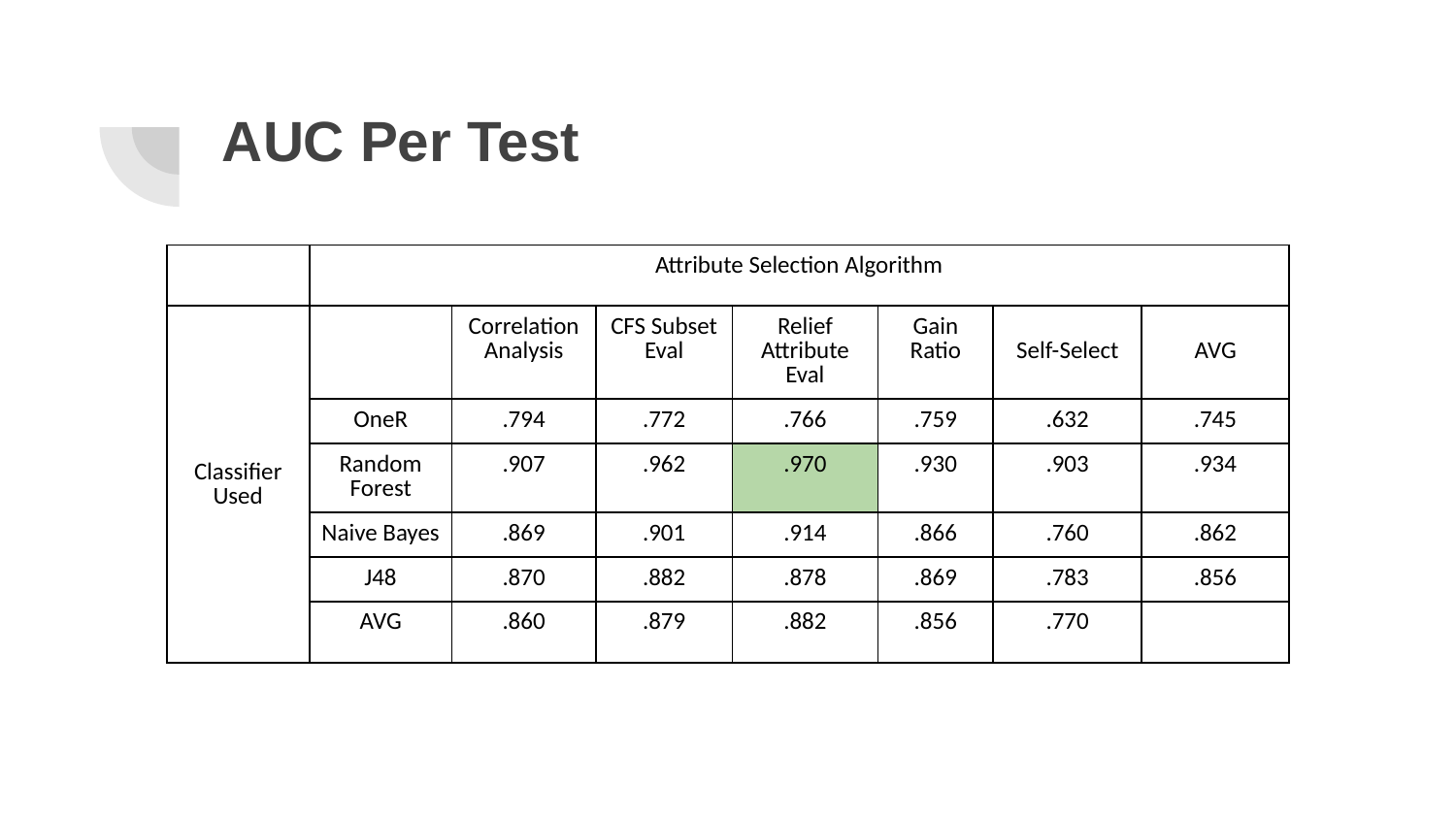

# AUC Per Test
|  | Attribute Selection Algorithm |  |  |  |  |  |  |
| --- | --- | --- | --- | --- | --- | --- | --- |
| Classifier Used |  | Correlation Analysis | CFS Subset Eval | Relief Attribute Eval | Gain Ratio | Self-Select | AVG |
|  | OneR | .794 | .772 | .766 | .759 | .632 | .745 |
|  | Random Forest | .907 | .962 | .970 | .930 | .903 | .934 |
|  | Naive Bayes | .869 | .901 | .914 | .866 | .760 | .862 |
|  | J48 | .870 | .882 | .878 | .869 | .783 | .856 |
|  | AVG | .860 | .879 | .882 | .856 | .770 |  |